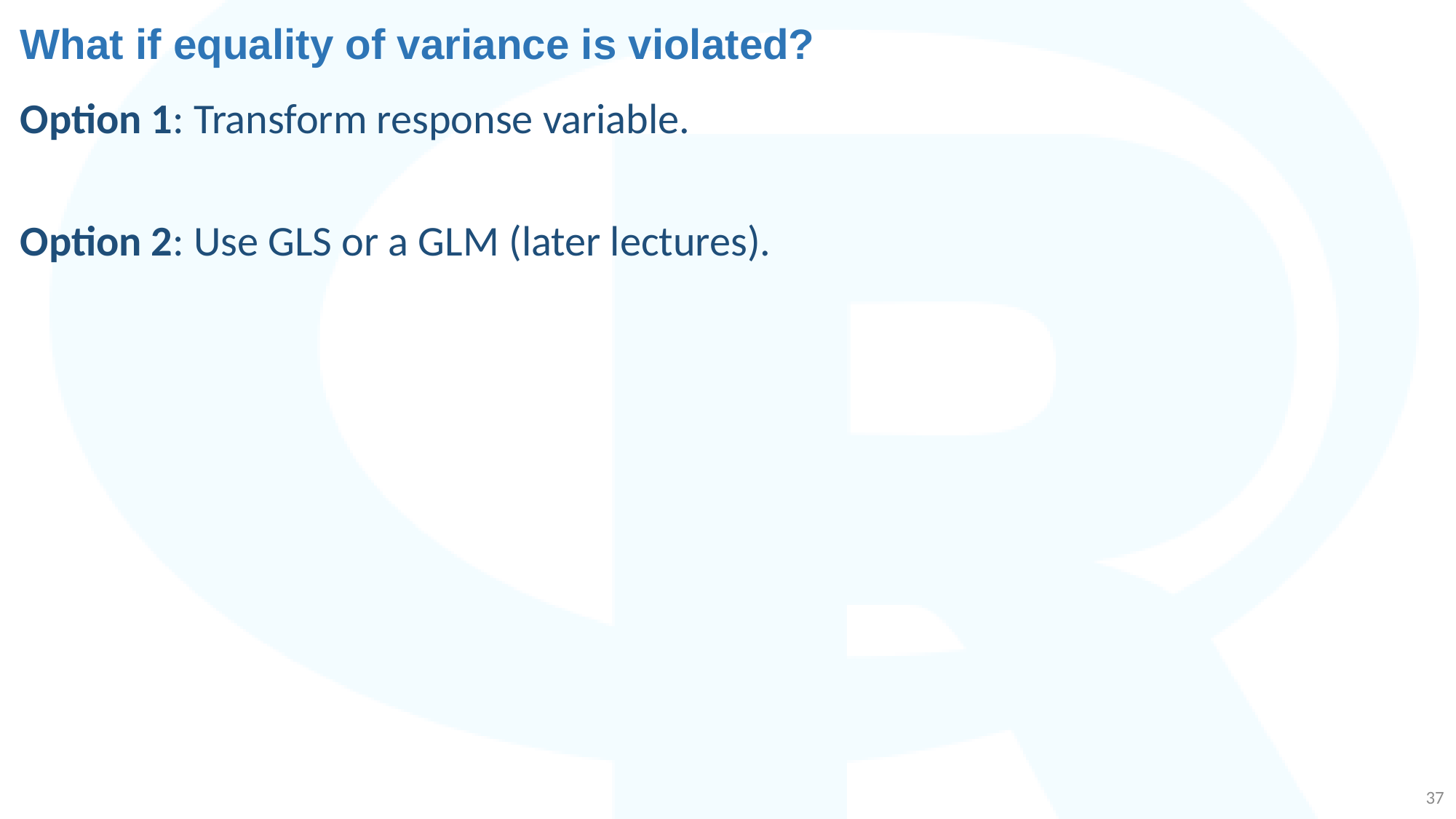

# What if equality of variance is violated?
Option 1: Transform response variable.

Option 2: Use GLS or a GLM (later lectures).
37